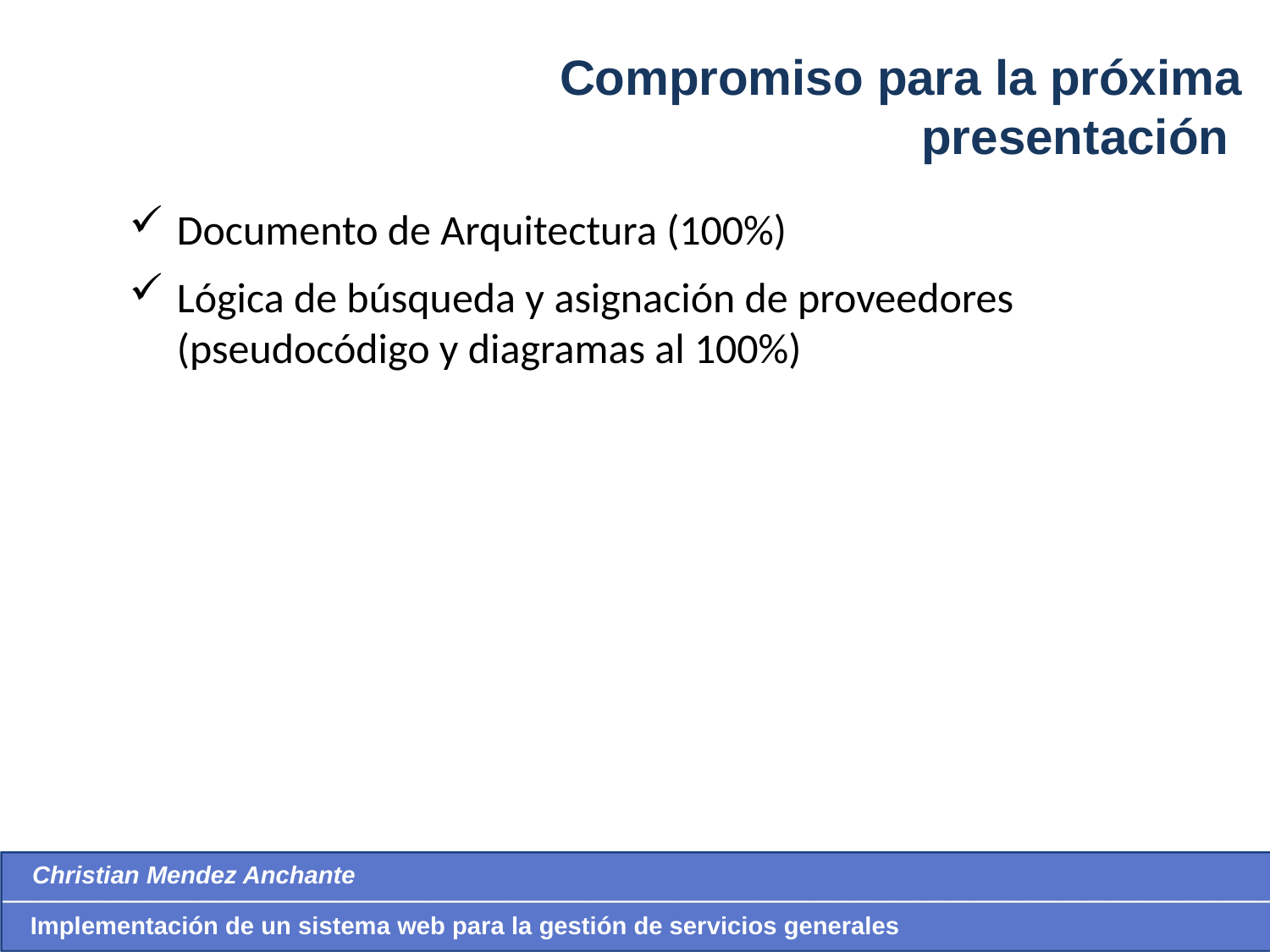

Compromiso para la próxima presentación
Documento de Arquitectura (100%)
Lógica de búsqueda y asignación de proveedores (pseudocódigo y diagramas al 100%)